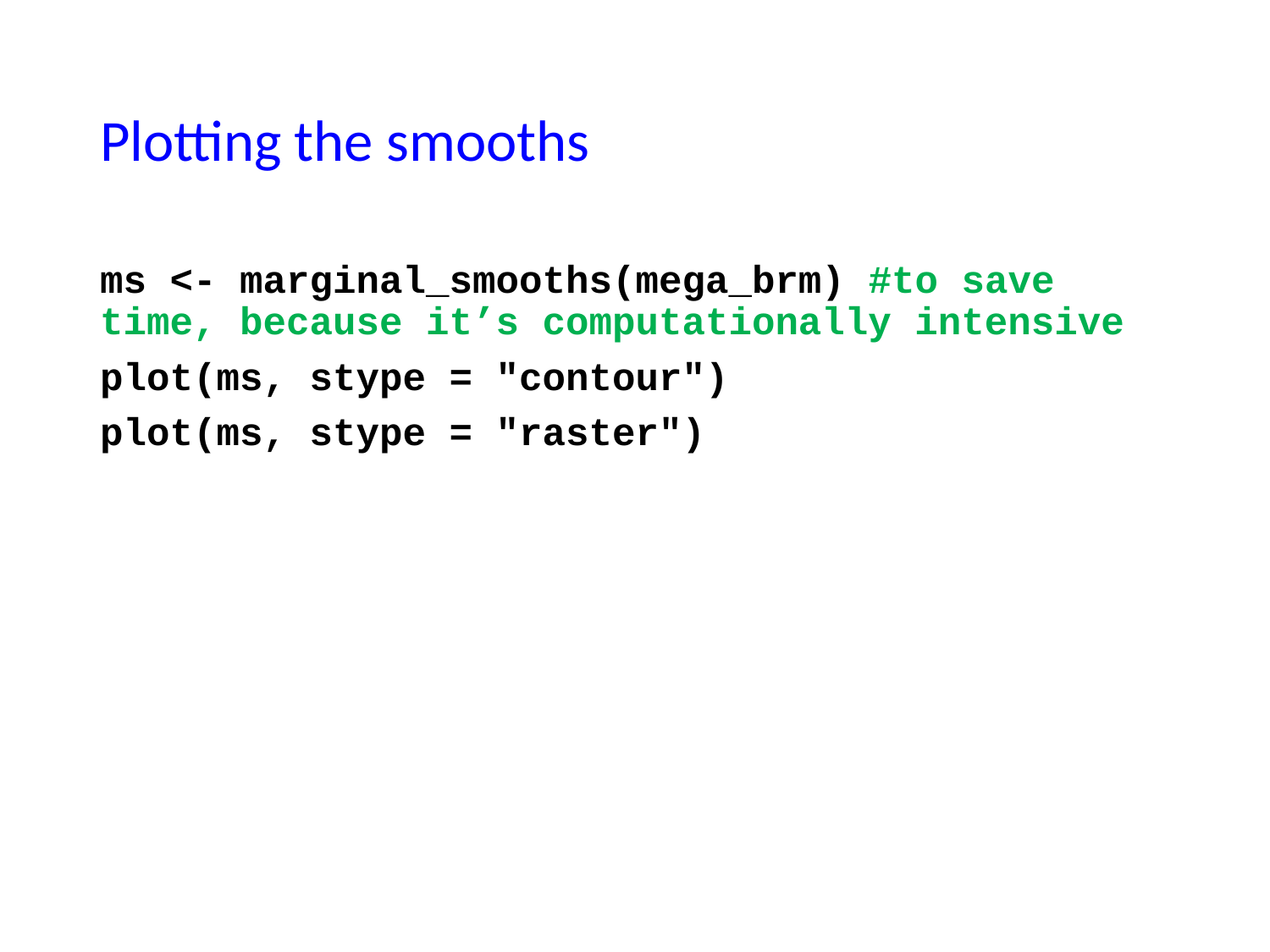

# Plotting the smooths
ms <- marginal_smooths(mega_brm) #to save time, because it’s computationally intensive
plot(ms, stype = "contour")
plot(ms, stype = "raster")